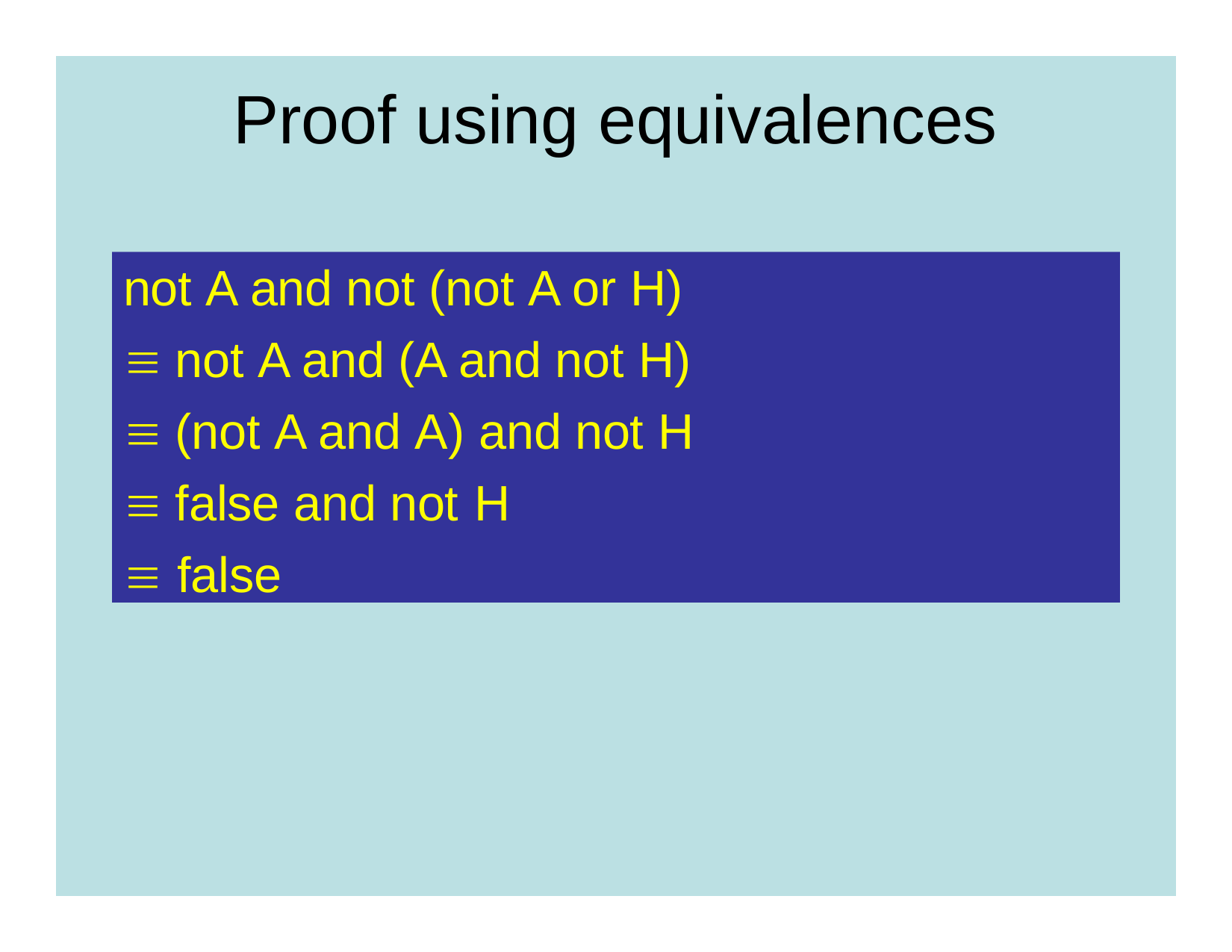

Proof using equivalences
not A and not (not A or H)
≡ not A and (A and not H)
≡ (not A and A) and not H
≡ false and not H
≡ false